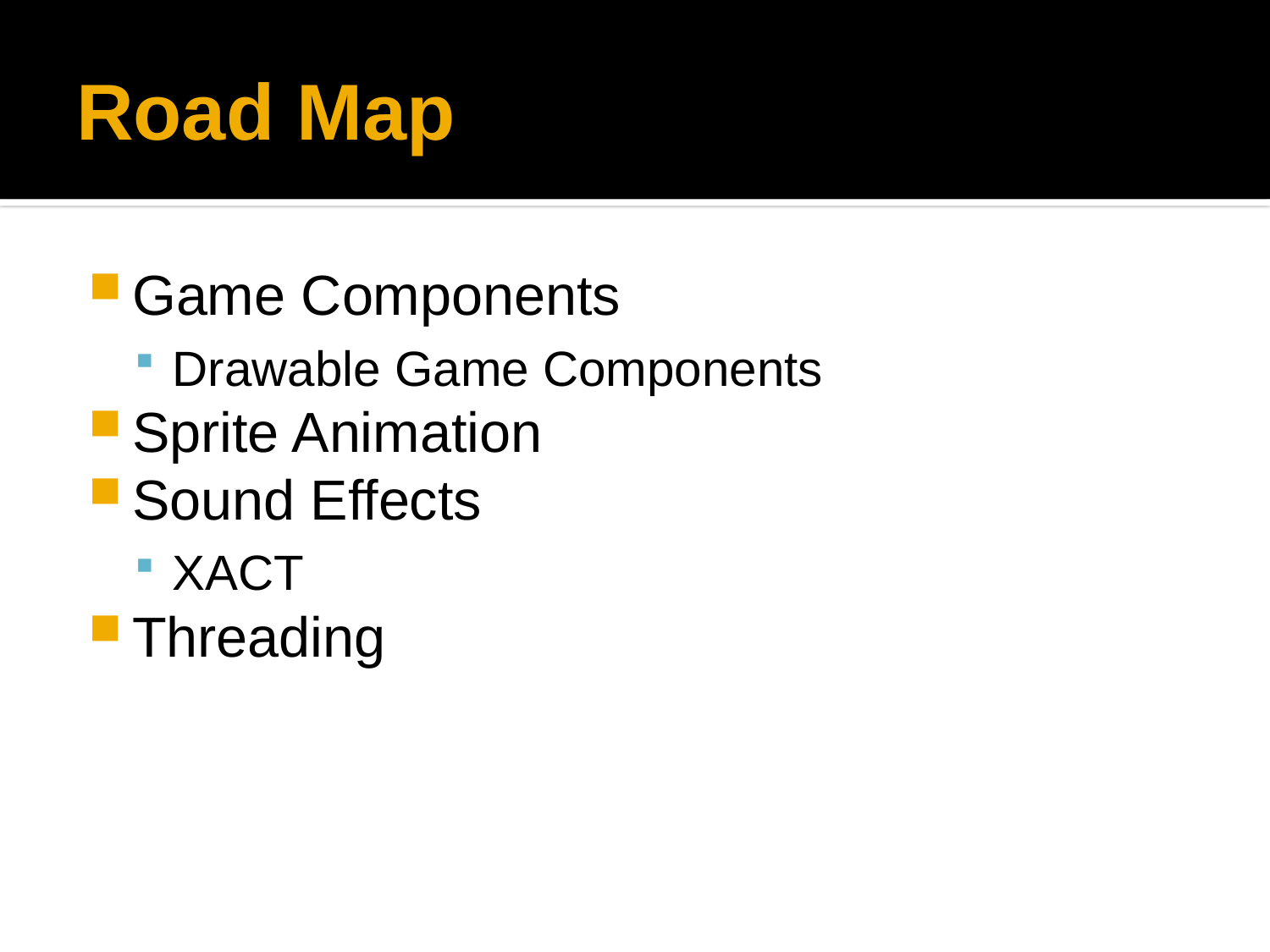

# Road Map
Game Components
Drawable Game Components
Sprite Animation
Sound Effects
XACT
Threading